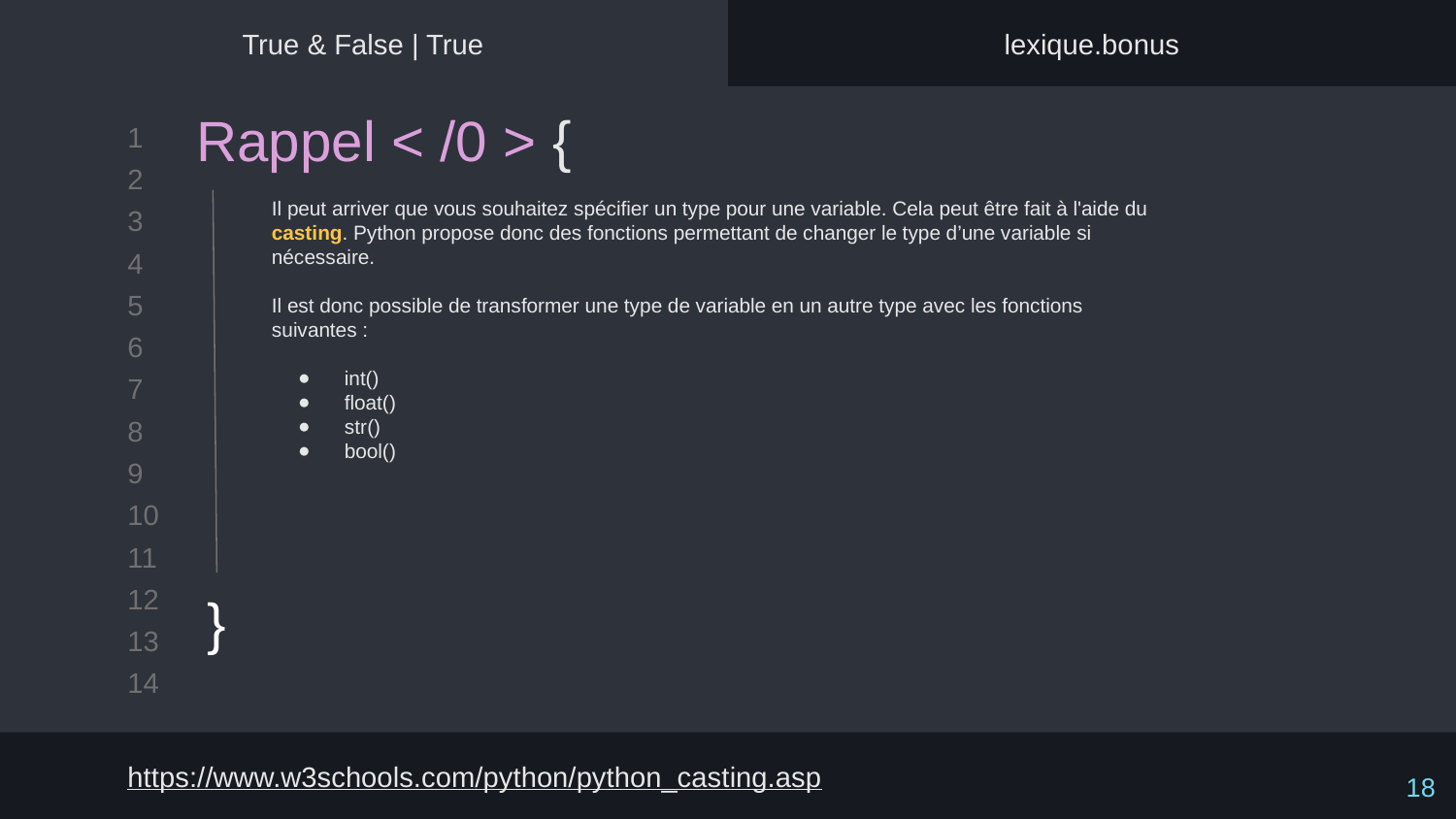

True & False | True
lexique.bonus
# Rappel < /0 > {
Il peut arriver que vous souhaitez spécifier un type pour une variable. Cela peut être fait à l'aide du casting. Python propose donc des fonctions permettant de changer le type d’une variable si nécessaire.
Il est donc possible de transformer une type de variable en un autre type avec les fonctions suivantes :
int()
float()
str()
bool()
}
https://www.w3schools.com/python/python_casting.asp
18